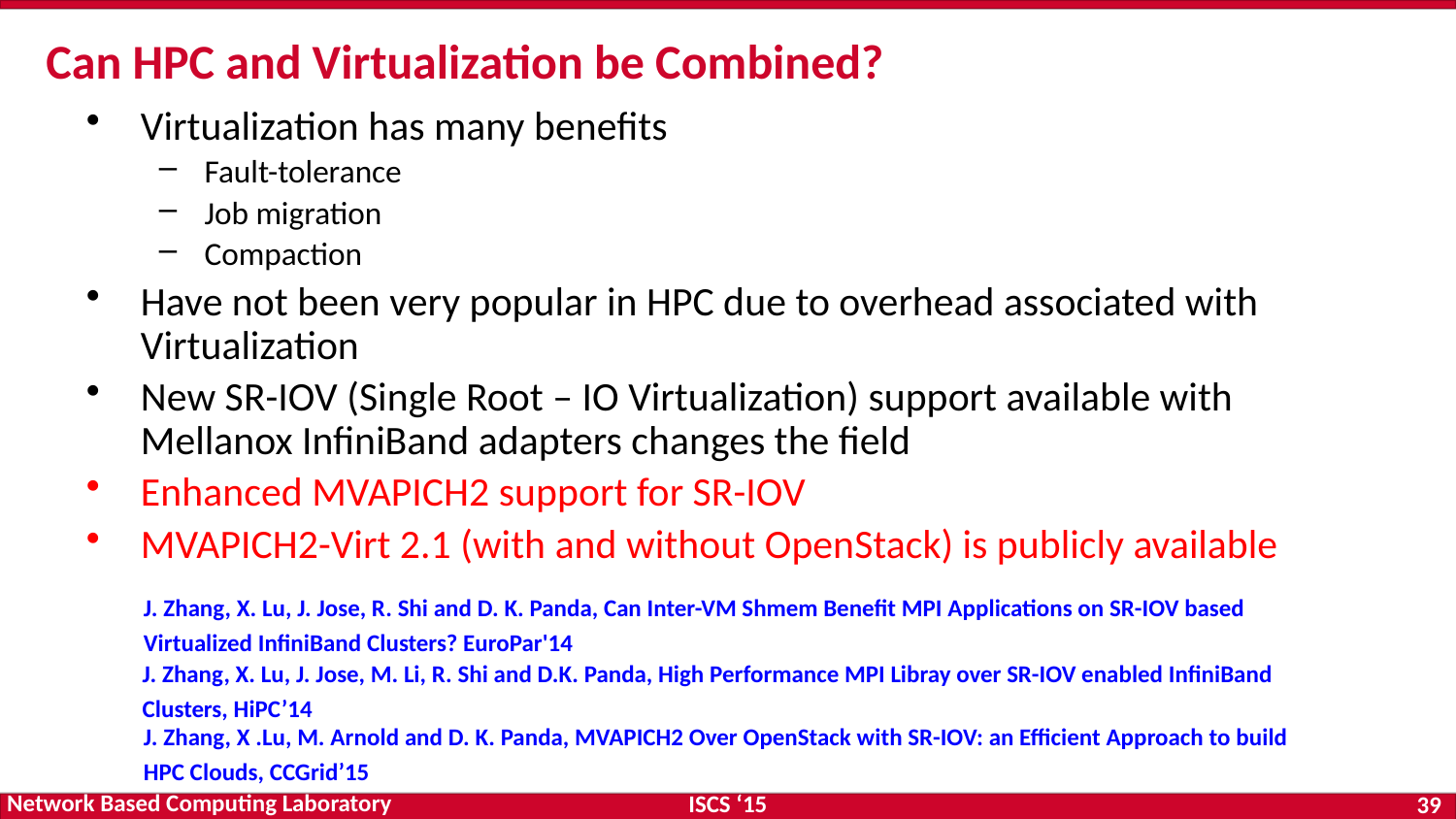

# Can HPC and Virtualization be Combined?
Virtualization has many benefits
Fault-tolerance
Job migration
Compaction
Have not been very popular in HPC due to overhead associated with Virtualization
New SR-IOV (Single Root – IO Virtualization) support available with Mellanox InfiniBand adapters changes the field
Enhanced MVAPICH2 support for SR-IOV
MVAPICH2-Virt 2.1 (with and without OpenStack) is publicly available

J. Zhang, X. Lu, J. Jose, R. Shi and D. K. Panda, Can Inter-VM Shmem Benefit MPI Applications on SR-IOV based Virtualized InfiniBand Clusters? EuroPar'14
J. Zhang, X. Lu, J. Jose, M. Li, R. Shi and D.K. Panda, High Performance MPI Libray over SR-IOV enabled InfiniBand Clusters, HiPC’14
J. Zhang, X .Lu, M. Arnold and D. K. Panda, MVAPICH2 Over OpenStack with SR-IOV: an Efficient Approach to build HPC Clouds, CCGrid’15